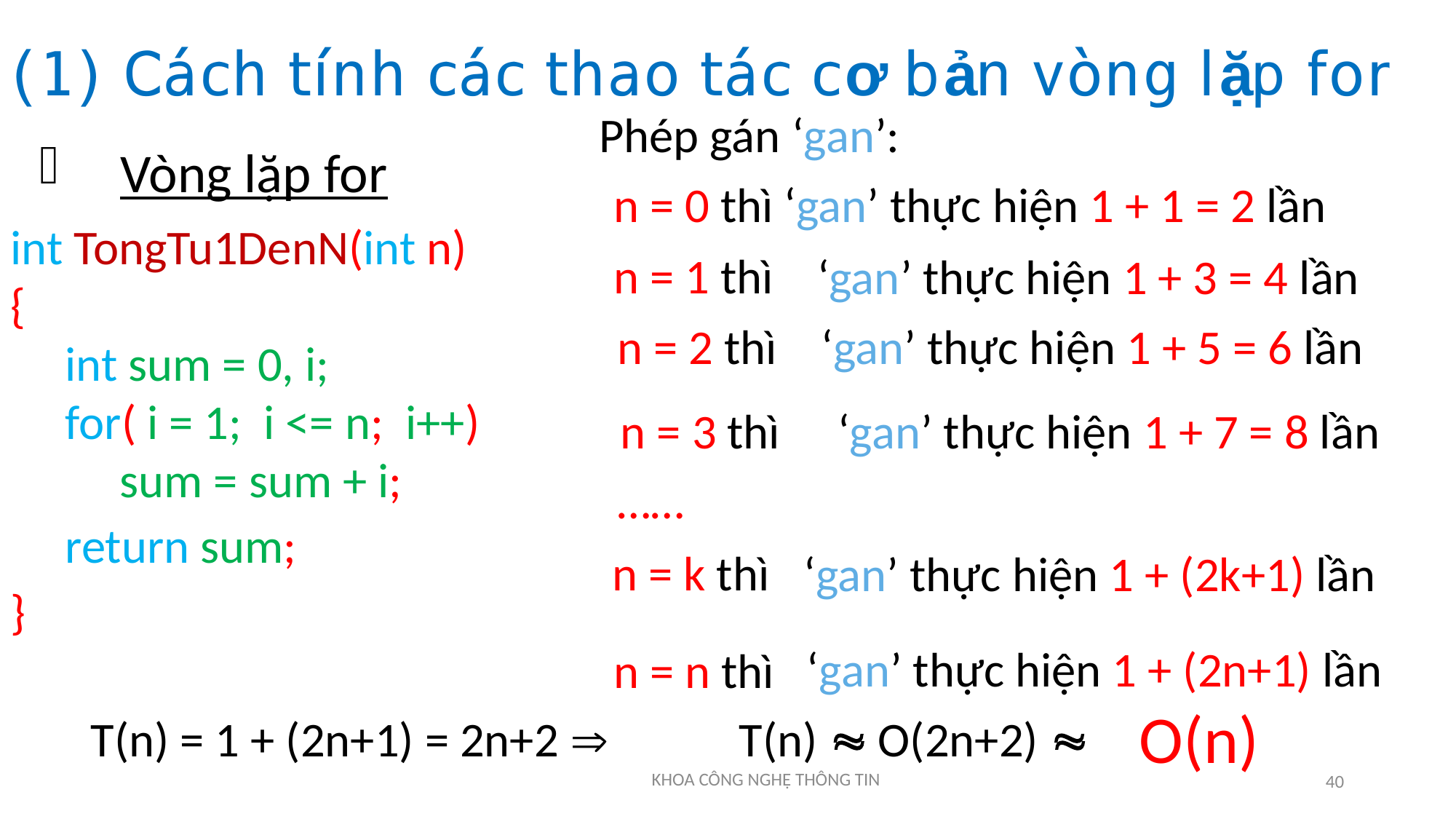

# (1) Cách tính các thao tác cơ bản vòng lặp for
Phép gán ‘gan’:
 Vòng lặp for
n = 0 thì ‘gan’ thực hiện 1 + 1 = 2 lần
int TongTu1DenN(int n)
{
     int sum = 0, i;
     for( i = 1;  i <= n;  i++)
          sum = sum + i;
     return sum;
}
n = 1 thì
‘gan’ thực hiện 1 + 3 = 4 lần
‘gan’ thực hiện 1 + 5 = 6 lần
n = 2 thì
n = 3 thì
‘gan’ thực hiện 1 + 7 = 8 lần
……
n = k thì
‘gan’ thực hiện 1 + (2k+1) lần
‘gan’ thực hiện 1 + (2n+1) lần
n = n thì
O(n)
T(n) ≈ O(2n+2) ≈
T(n) = 1 + (2n+1) = 2n+2 ⇒
40